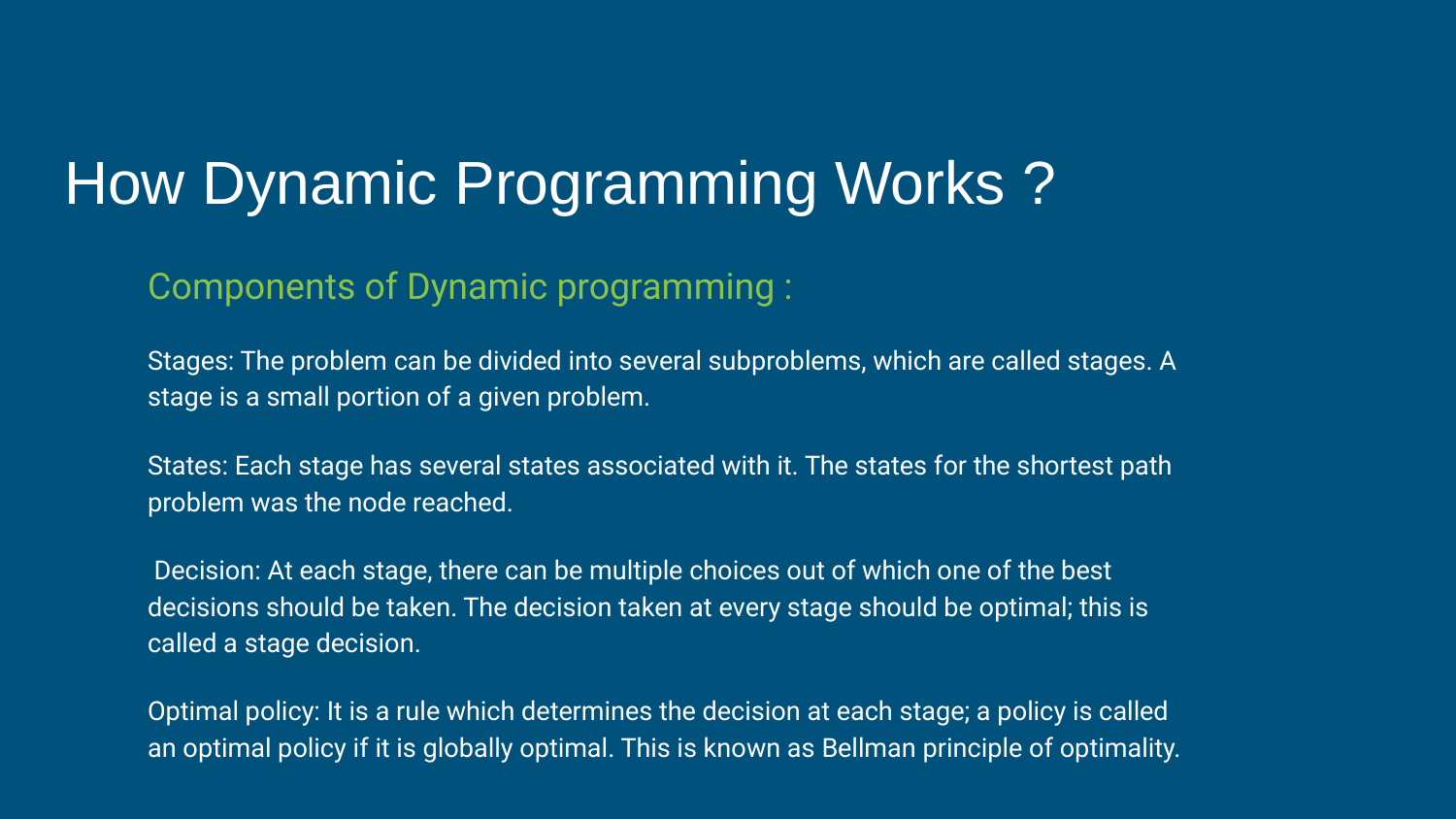

How Dynamic Programming Works ?
Components of Dynamic programming :
Stages: The problem can be divided into several subproblems, which are called stages. A stage is a small portion of a given problem.
States: Each stage has several states associated with it. The states for the shortest path problem was the node reached.
 Decision: At each stage, there can be multiple choices out of which one of the best decisions should be taken. The decision taken at every stage should be optimal; this is called a stage decision.
Optimal policy: It is a rule which determines the decision at each stage; a policy is called an optimal policy if it is globally optimal. This is known as Bellman principle of optimality.